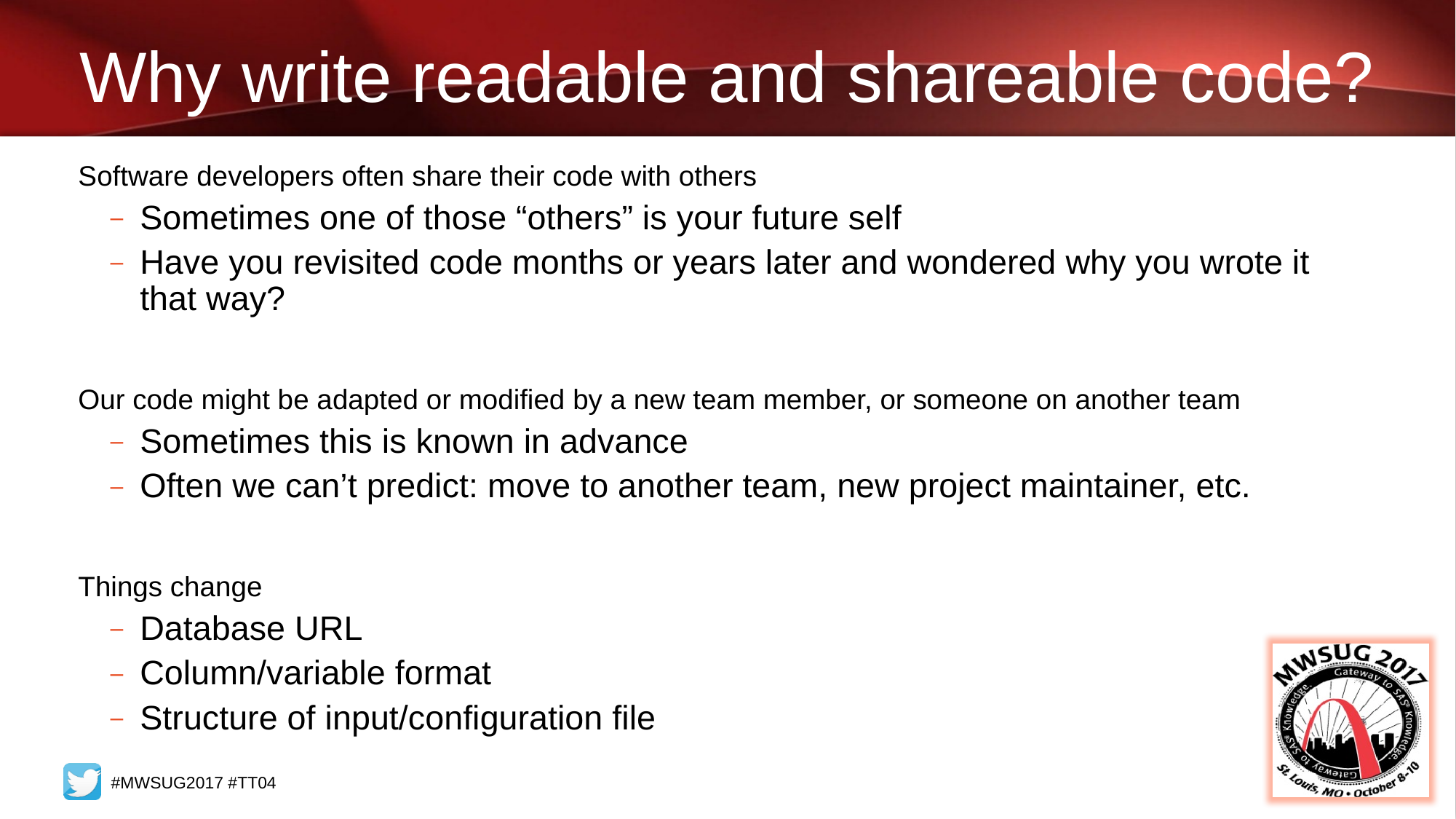

# Why write readable and shareable code?
Software developers often share their code with others
Sometimes one of those “others” is your future self
Have you revisited code months or years later and wondered why you wrote it that way?

Our code might be adapted or modified by a new team member, or someone on another team
Sometimes this is known in advance
Often we can’t predict: move to another team, new project maintainer, etc.

Things change
Database URL
Column/variable format
Structure of input/configuration file

#MWSUG2017 #TT04